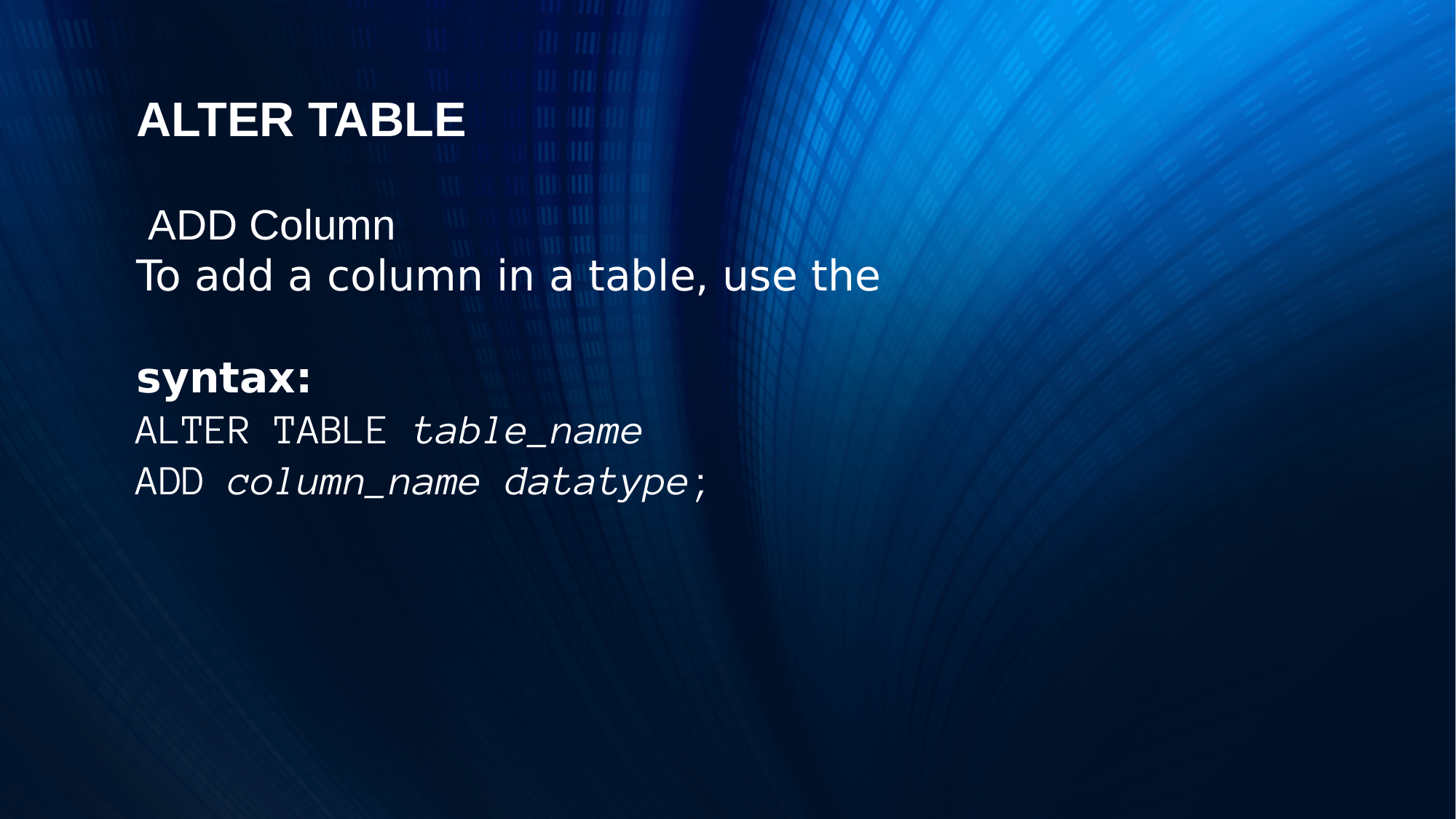

ALTER TABLE

 ADD Column
To add a column in a table, use the

syntax:
ALTER TABLE table_name
ADD column_name datatype;